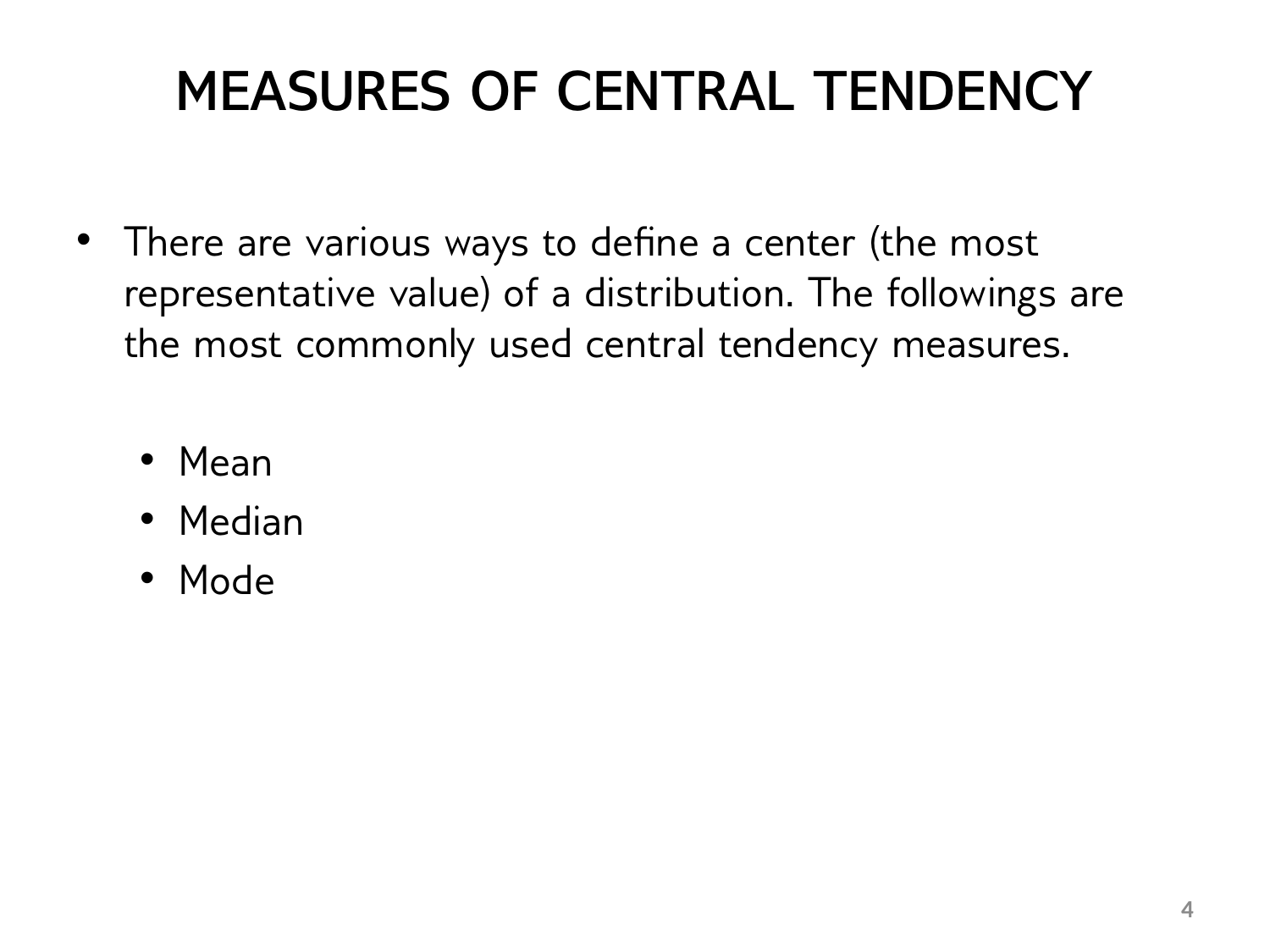

# MEASURES OF CENTRAL TENDENCY

There are various ways to define a center (the most representative value) of a distribution. The followings are the most commonly used central tendency measures.

Mean
Median
Mode

4